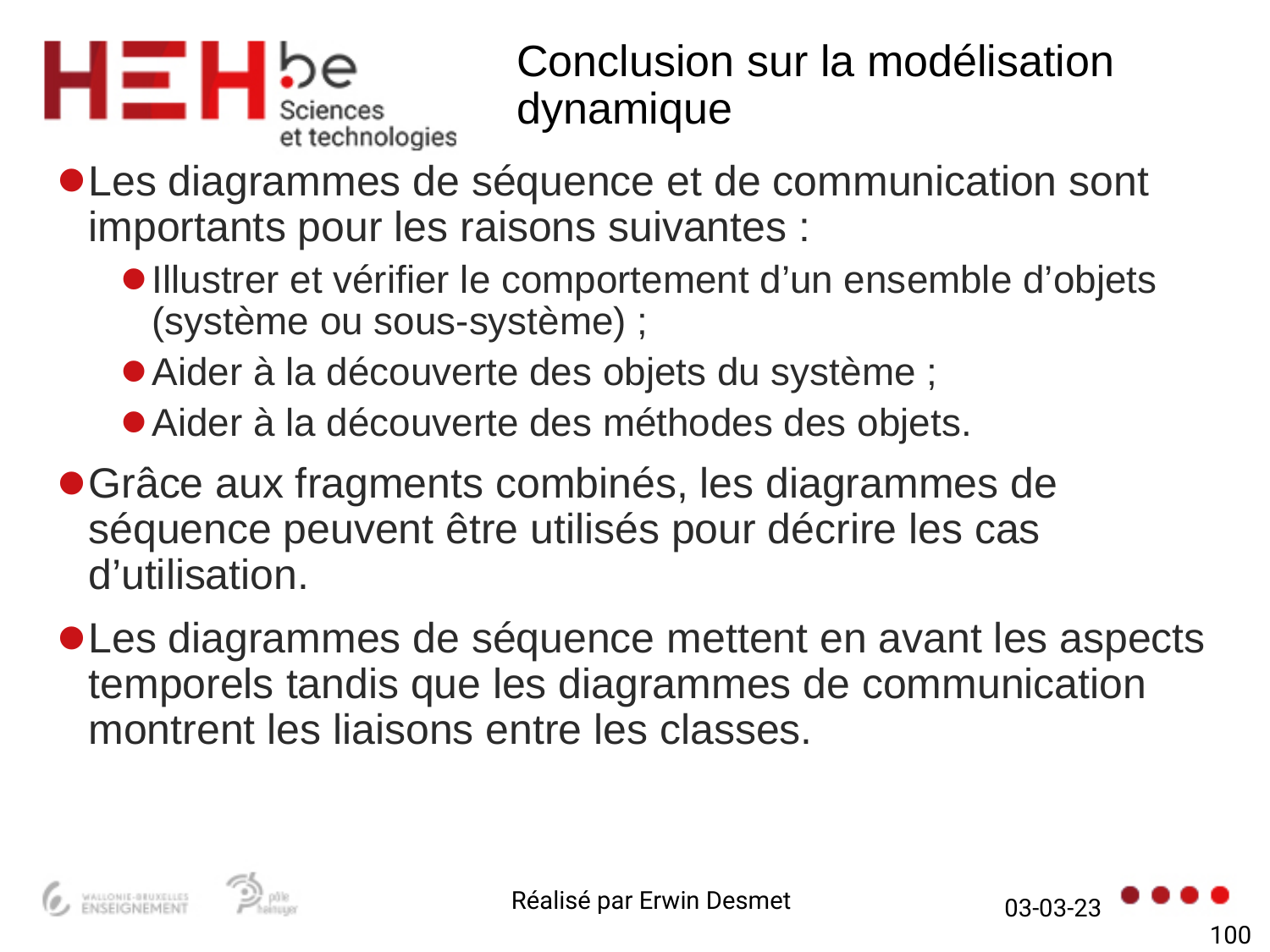

# Conclusion sur la modélisation dynamique
Les diagrammes de séquence et de communication sont importants pour les raisons suivantes :
Illustrer et vérifier le comportement d’un ensemble d’objets (système ou sous-système) ;
Aider à la découverte des objets du système ;
Aider à la découverte des méthodes des objets.
Grâce aux fragments combinés, les diagrammes de séquence peuvent être utilisés pour décrire les cas d’utilisation.
Les diagrammes de séquence mettent en avant les aspects temporels tandis que les diagrammes de communication montrent les liaisons entre les classes.